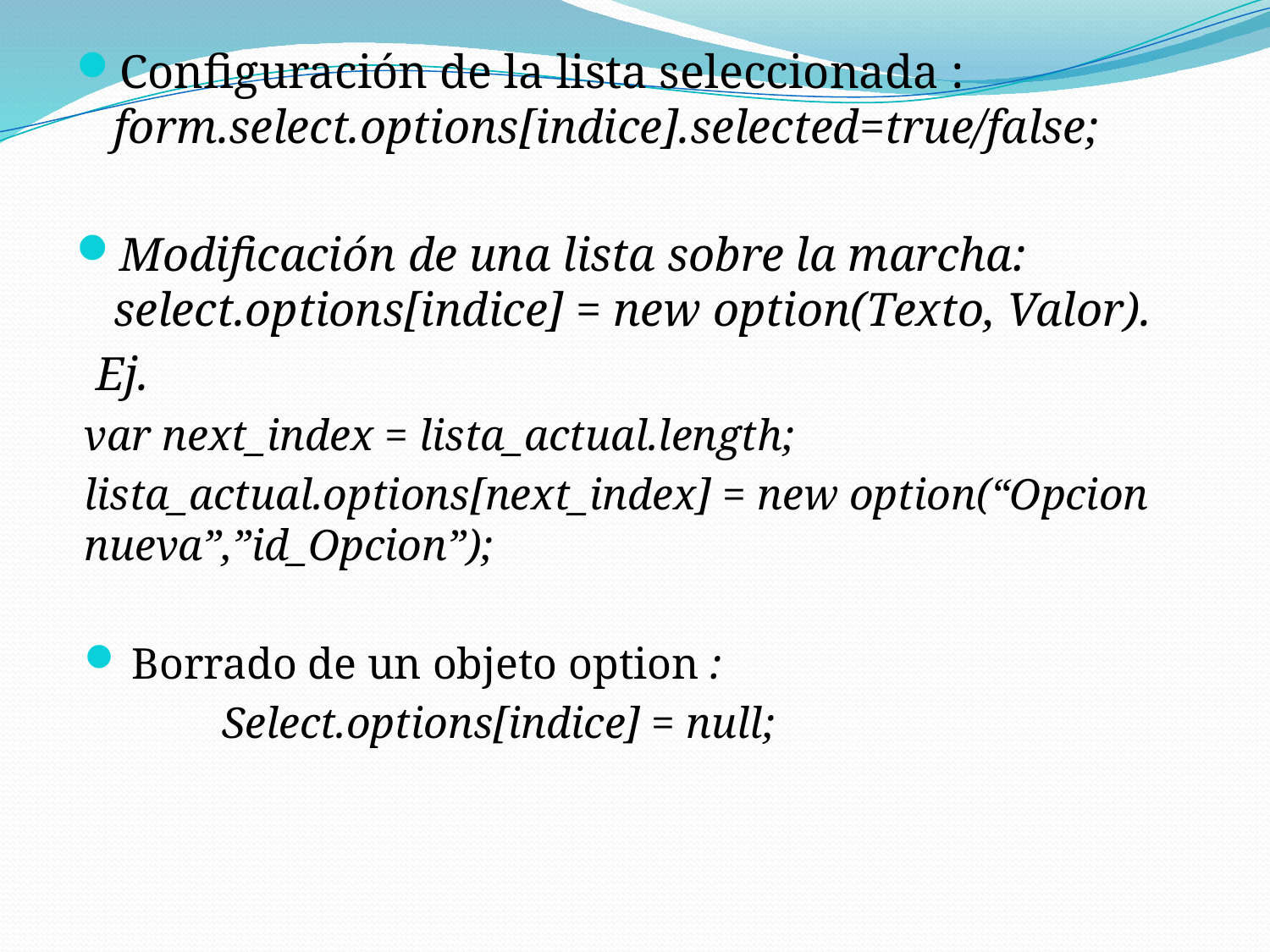

Configuración de la lista seleccionada : form.select.options[indice].selected=true/false;

Modificación de una lista sobre la marcha: select.options[indice] = new option(Texto, Valor).
 Ej.
var next_index = lista_actual.length;
lista_actual.options[next_index] = new option(“Opcion nueva”,”id_Opcion”);

Borrado de un objeto option :
	 Select.options[indice] = null;